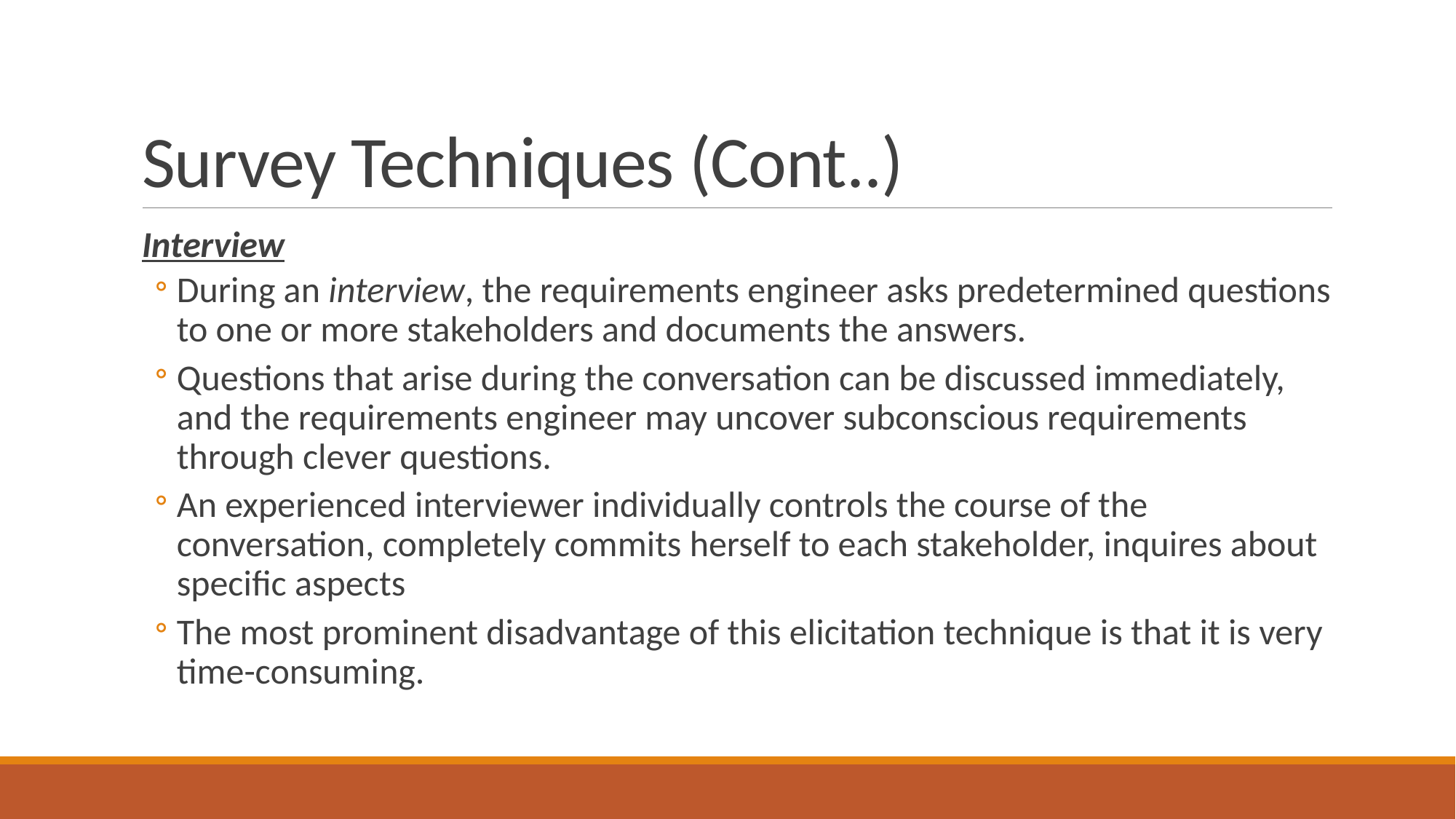

# Survey Techniques (Cont..)
Interview
During an interview, the requirements engineer asks predetermined questions to one or more stakeholders and documents the answers.
Questions that arise during the conversation can be discussed immediately, and the requirements engineer may uncover subconscious requirements through clever questions.
An experienced interviewer individually controls the course of the conversation, completely commits herself to each stakeholder, inquires about specific aspects
The most prominent disadvantage of this elicitation technique is that it is very time-consuming.